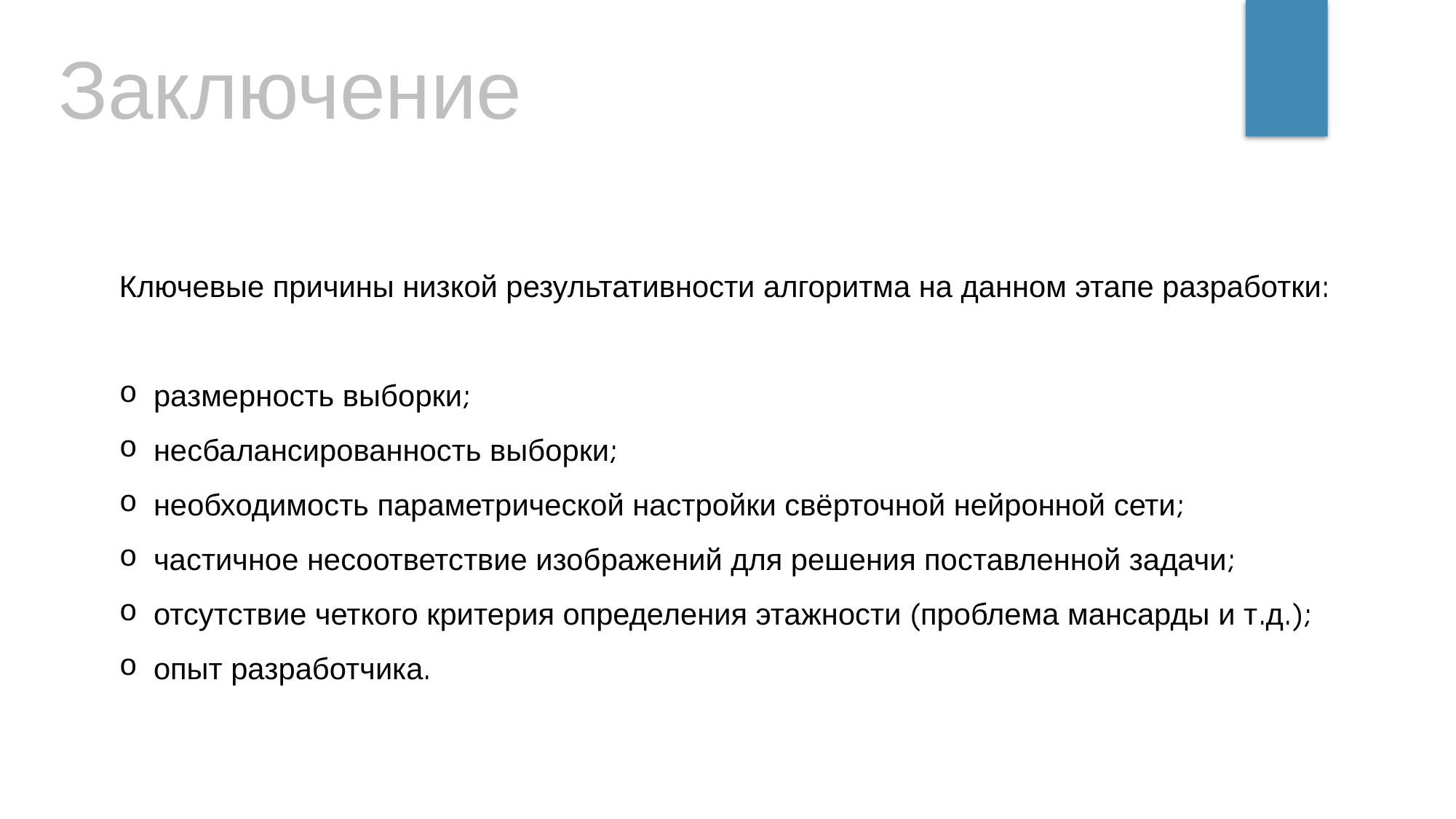

Заключение
Ключевые причины низкой результативности алгоритма на данном этапе разработки:

размерность выборки;
несбалансированность выборки;
необходимость параметрической настройки свёрточной нейронной сети;
частичное несоответствие изображений для решения поставленной задачи;
отсутствие четкого критерия определения этажности (проблема мансарды и т.д.);
опыт разработчика.